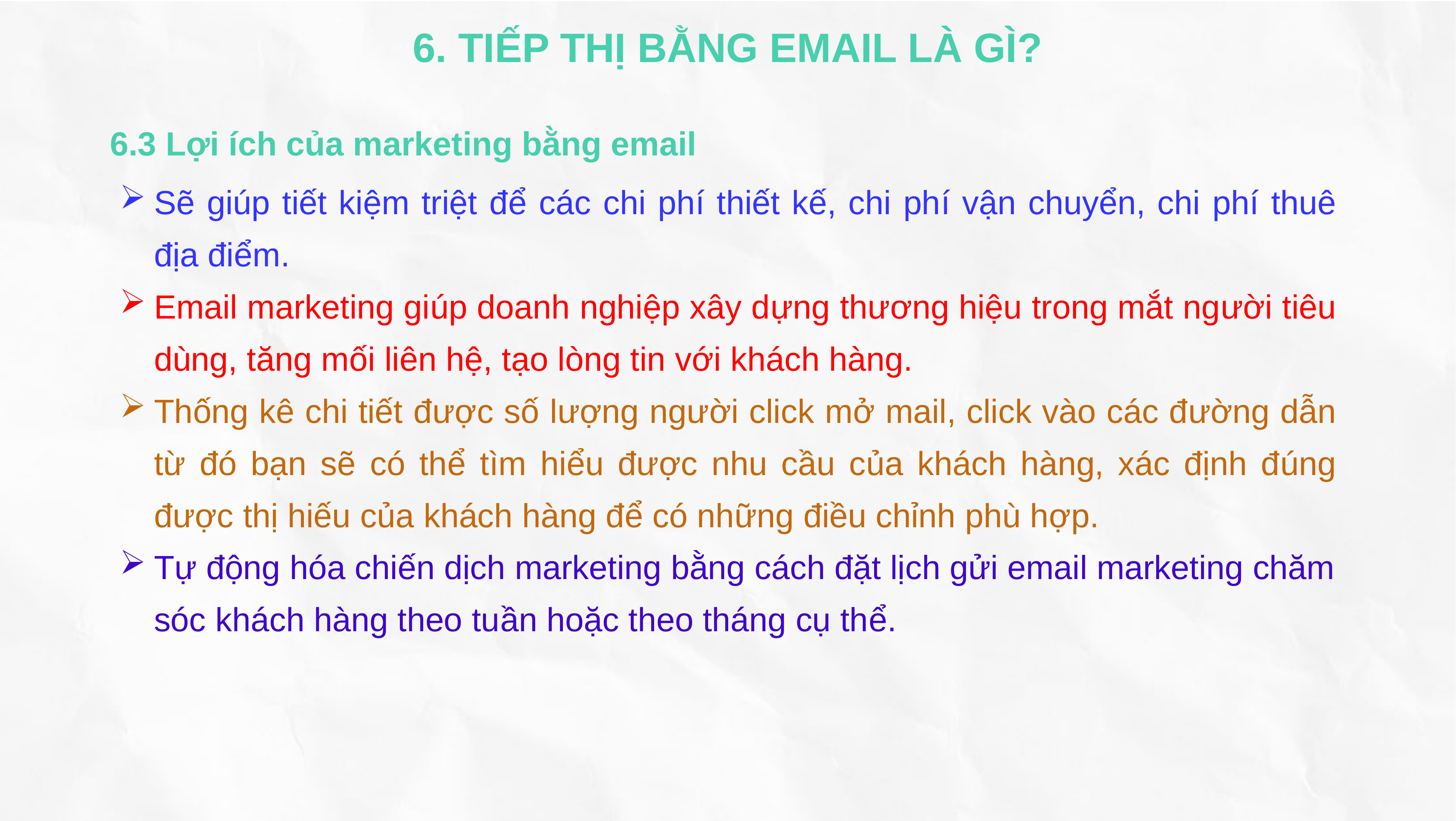

6. TIẾP THỊ BẰNG EMAIL LÀ GÌ?
6.3 Lợi ích của marketing bằng email
Sẽ giúp tiết kiệm triệt để các chi phí thiết kế, chi phí vận chuyển, chi phí thuê địa điểm.
Email marketing giúp doanh nghiệp xây dựng thương hiệu trong mắt người tiêu dùng, tăng mối liên hệ, tạo lòng tin với khách hàng.
Thống kê chi tiết được số lượng người click mở mail, click vào các đường dẫn từ đó bạn sẽ có thể tìm hiểu được nhu cầu của khách hàng, xác định đúng được thị hiếu của khách hàng để có những điều chỉnh phù hợp.
Tự động hóa chiến dịch marketing bằng cách đặt lịch gửi email marketing chăm sóc khách hàng theo tuần hoặc theo tháng cụ thể.